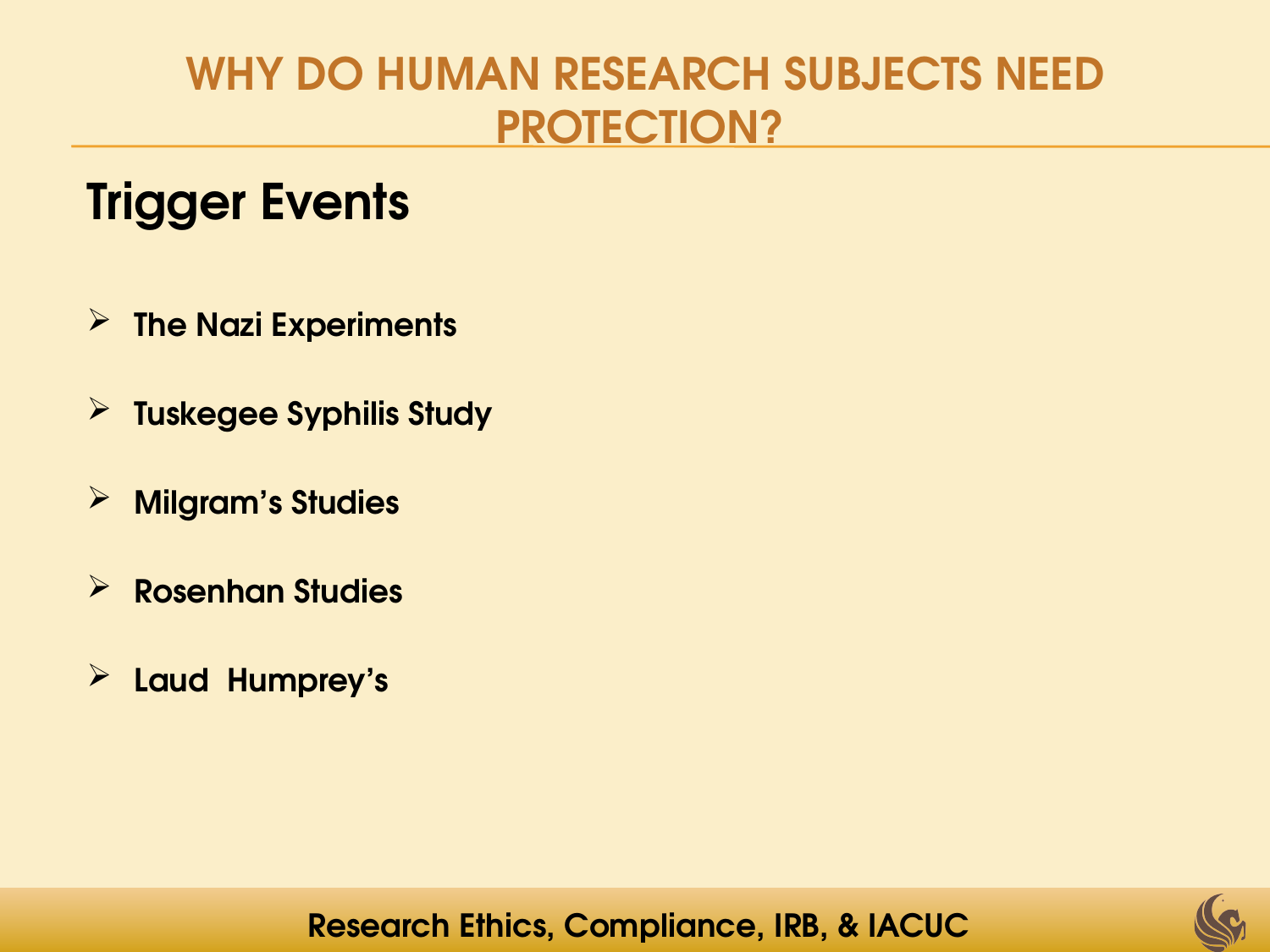

Why Do Human Research Subjects Need Protection?
Trigger Events

The Nazi Experiments

Tuskegee Syphilis Study

Milgram’s Studies

Rosenhan Studies

Laud  Humprey’s

Research Ethics, Compliance, IRB, & IACUC